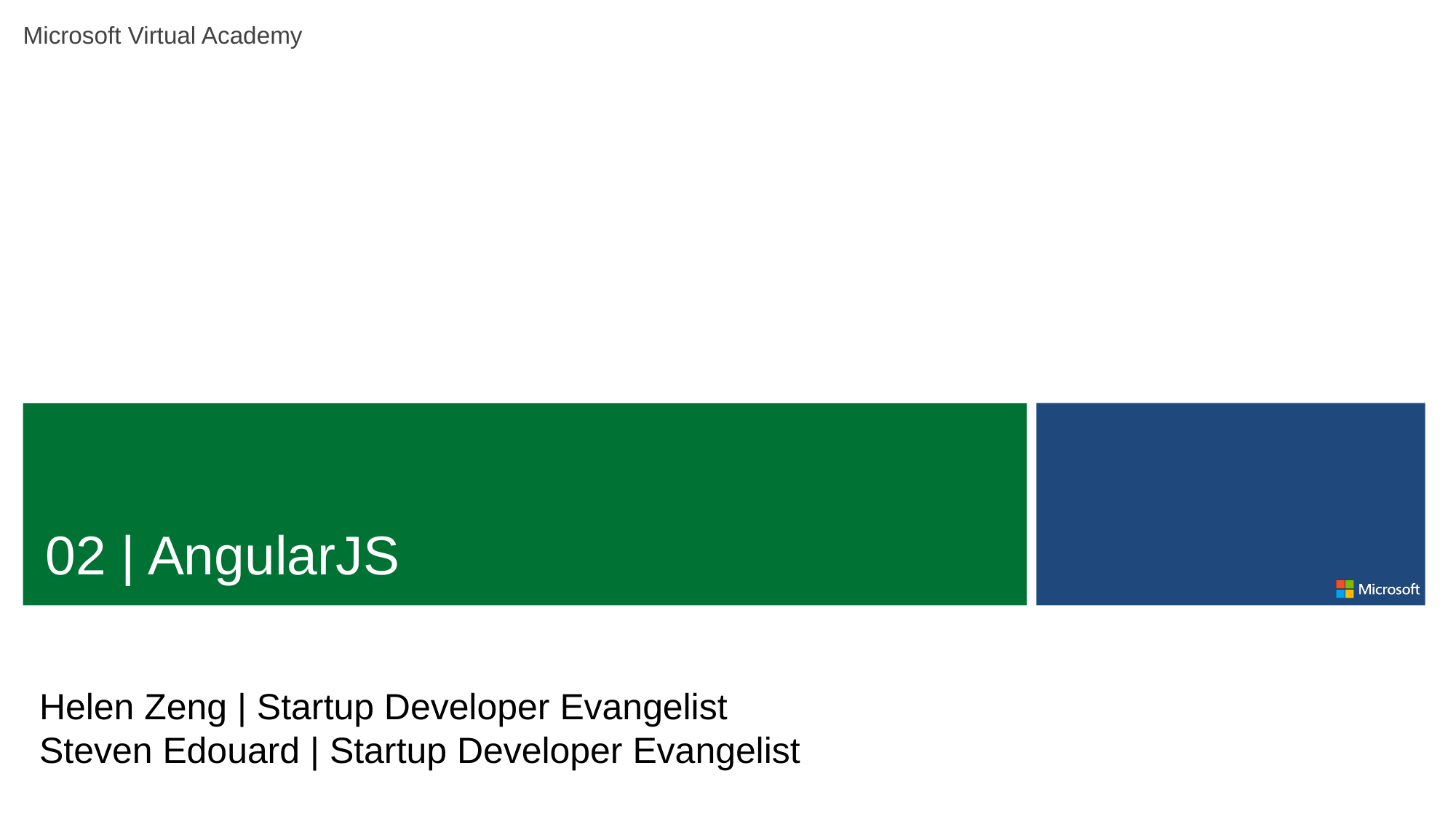

02 | AngularJS
Helen Zeng | Startup Developer Evangelist
Steven Edouard | Startup Developer Evangelist